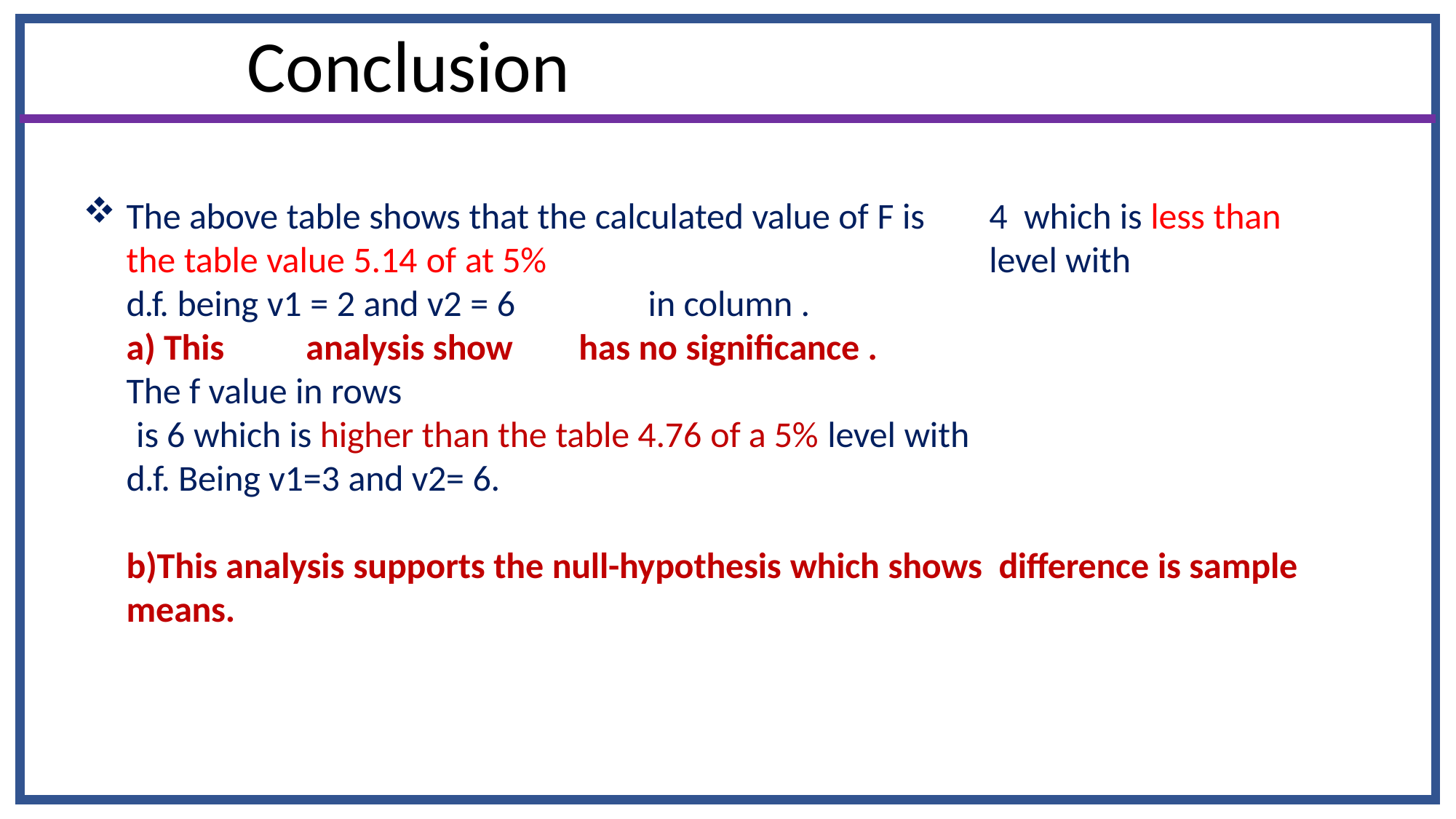

# Conclusion
The above table shows that the calculated value of F is	4  which is less than the table value 5.14 of at 5%	level with
d.f. being v1 = 2 and v2 = 6	in column .
a) This	analysis show	has no significance .
The f value in rows
is 6 which is higher than the table 4.76 of a 5% level with
d.f. Being v1=3 and v2= 6.

b)This analysis supports the null-hypothesis which shows  difference is sample means.